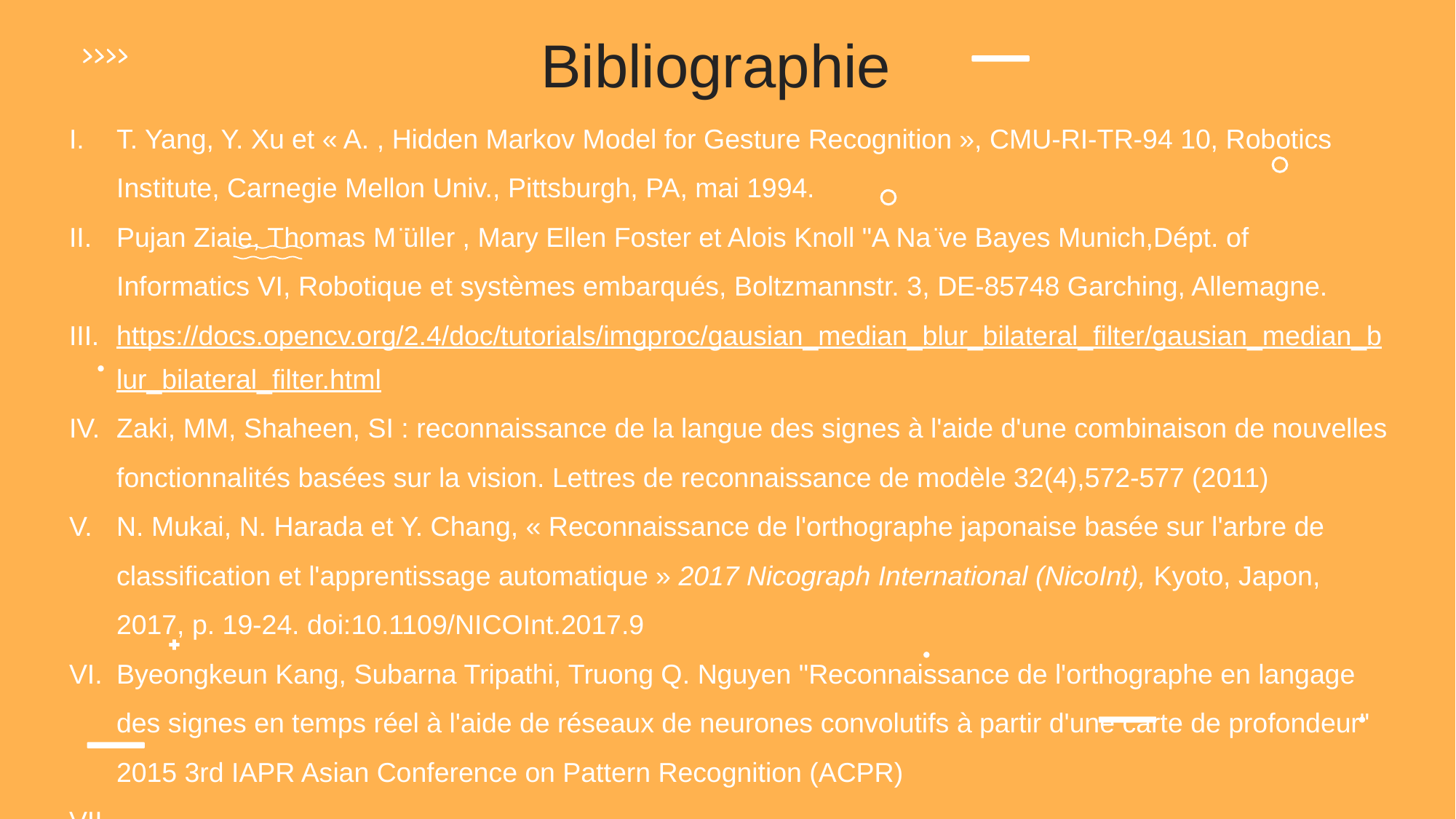

# Bibliographie
T. Yang, Y. Xu et « A. , Hidden Markov Model for Gesture Recognition », CMU-RI-TR-94 10, Robotics Institute, Carnegie Mellon Univ., Pittsburgh, PA, mai 1994.
Pujan Ziaie, Thomas M ̈üller , Mary Ellen Foster et Alois Knoll "A Na ̈ve Bayes Munich,Dépt. of Informatics VI, Robotique et systèmes embarqués, Boltzmannstr. 3, DE-85748 Garching, Allemagne.
https://docs.opencv.org/2.4/doc/tutorials/imgproc/gausian_median_blur_bilateral_filter/gausian_median_blur_bilateral_filter.html
Zaki, MM, Shaheen, SI : reconnaissance de la langue des signes à l'aide d'une combinaison de nouvelles fonctionnalités basées sur la vision. Lettres de reconnaissance de modèle 32(4),572-577 (2011)
N. Mukai, N. Harada et Y. Chang, « Reconnaissance de l'orthographe japonaise basée sur l'arbre de classification et l'apprentissage automatique » 2017 Nicograph International (NicoInt), Kyoto, Japon, 2017, p. 19-24. doi:10.1109/NICOInt.2017.9
Byeongkeun Kang, Subarna Tripathi, Truong Q. Nguyen "Reconnaissance de l'orthographe en langage des signes en temps réel à l'aide de réseaux de neurones convolutifs à partir d'une carte de profondeur" 2015 3rd IAPR Asian Conference on Pattern Recognition (ACPR)